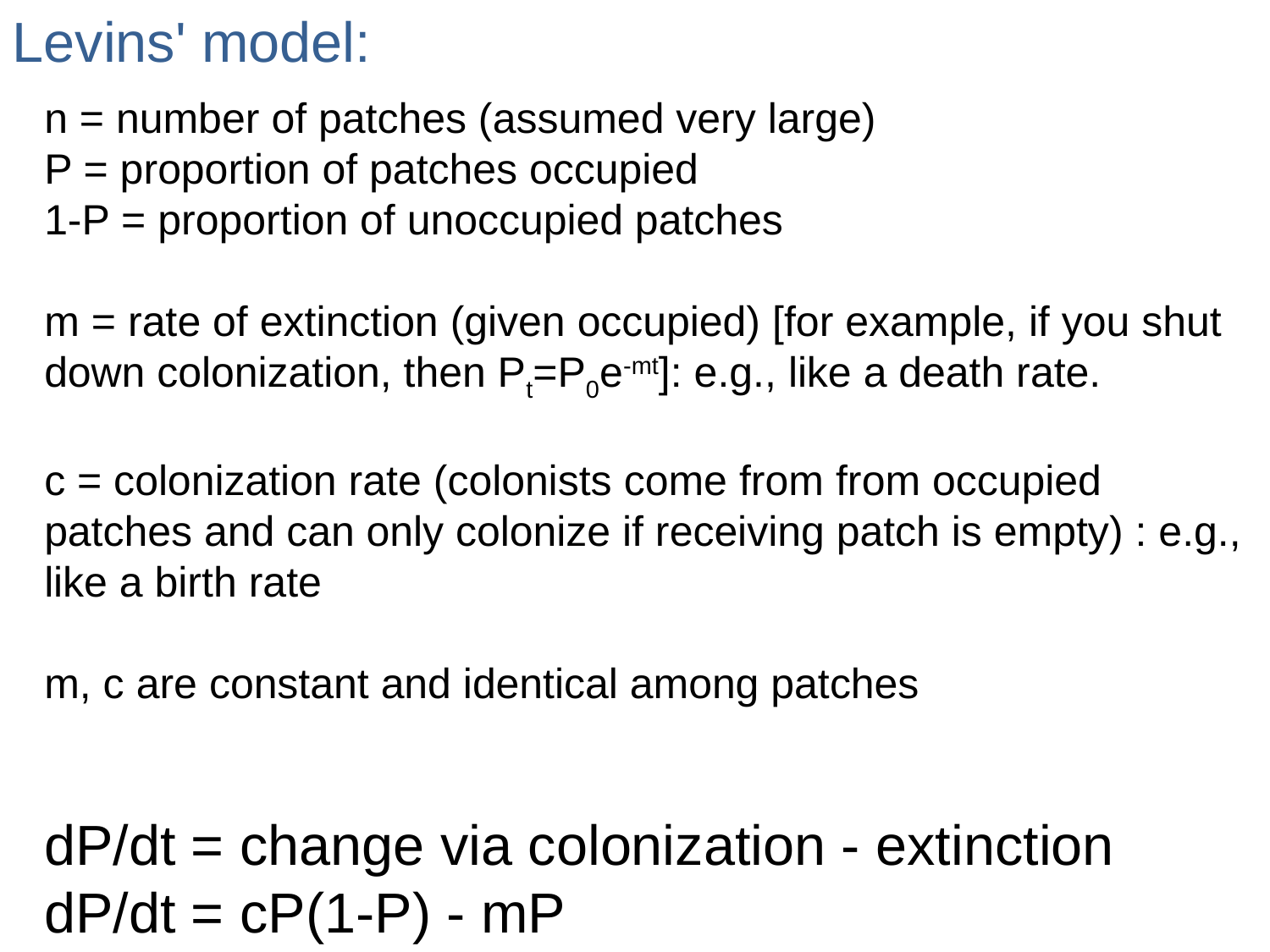

Levins' model:
n = number of patches (assumed very large)
P = proportion of patches occupied
1-P = proportion of unoccupied patches

m = rate of extinction (given occupied) [for example, if you shut down colonization, then Pt=P0e-mt]: e.g., like a death rate.

c = colonization rate (colonists come from from occupied patches and can only colonize if receiving patch is empty) : e.g., like a birth rate

m, c are constant and identical among patches

dP/dt = change via colonization - extinction
dP/dt = cP(1-P) - mP